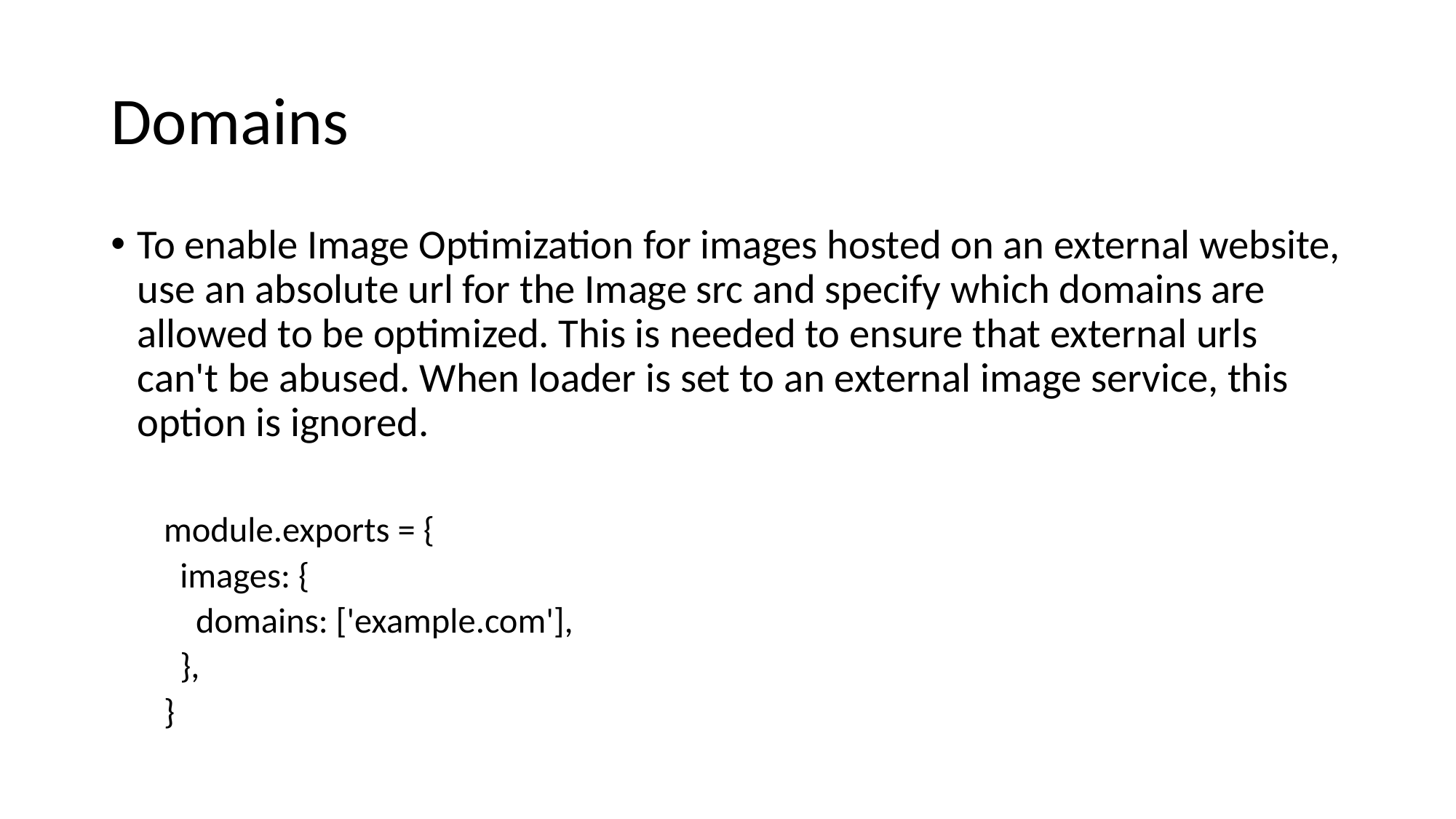

# Domains
To enable Image Optimization for images hosted on an external website, use an absolute url for the Image src and specify which domains are allowed to be optimized. This is needed to ensure that external urls can't be abused. When loader is set to an external image service, this option is ignored.

module.exports = {
  images: {
    domains: ['example.com'],
  },
}